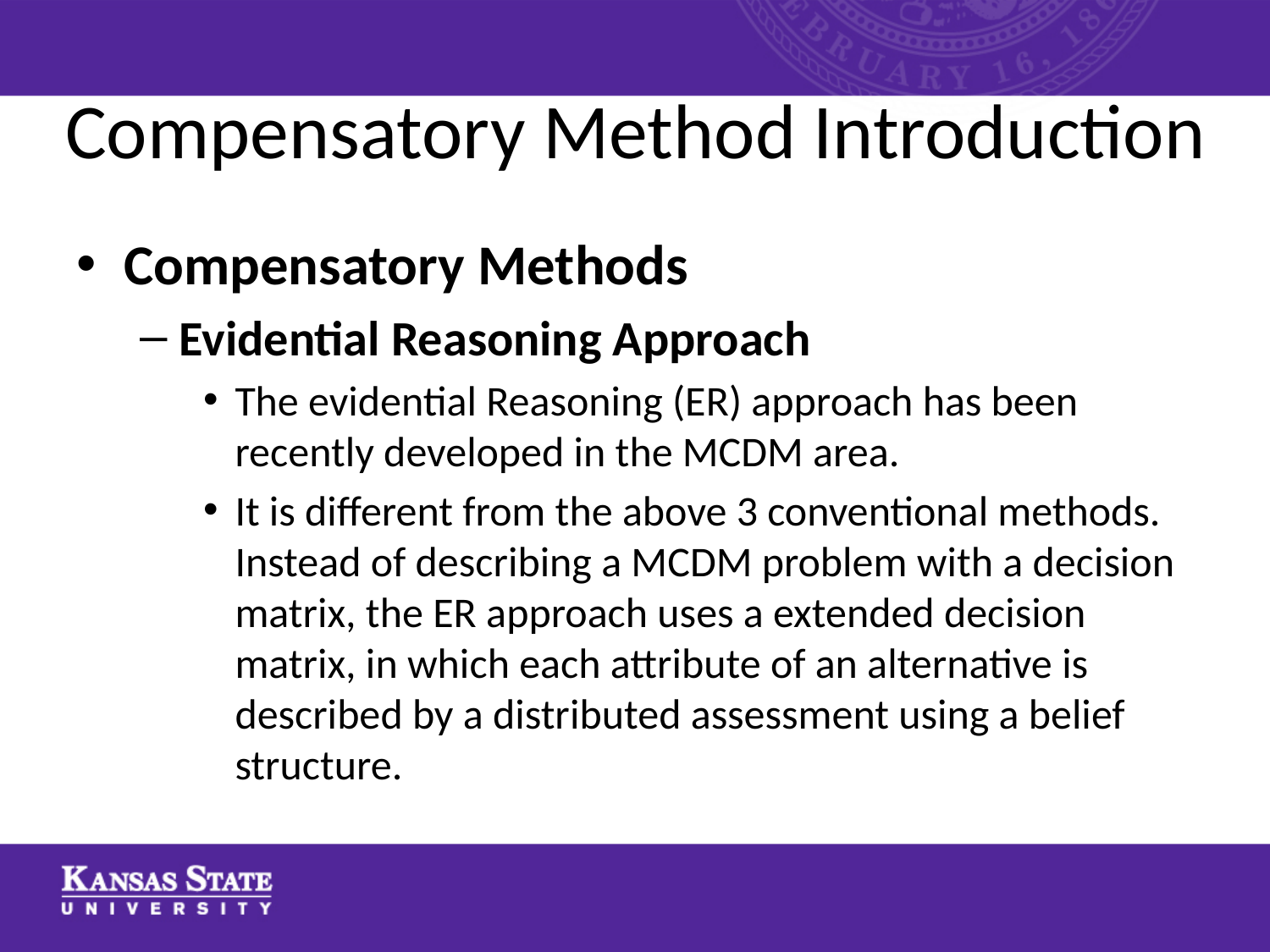

# Compensatory Method Introduction
Compensatory Methods
Evidential Reasoning Approach
The evidential Reasoning (ER) approach has been recently developed in the MCDM area.
It is different from the above 3 conventional methods. Instead of describing a MCDM problem with a decision matrix, the ER approach uses a extended decision matrix, in which each attribute of an alternative is described by a distributed assessment using a belief structure.